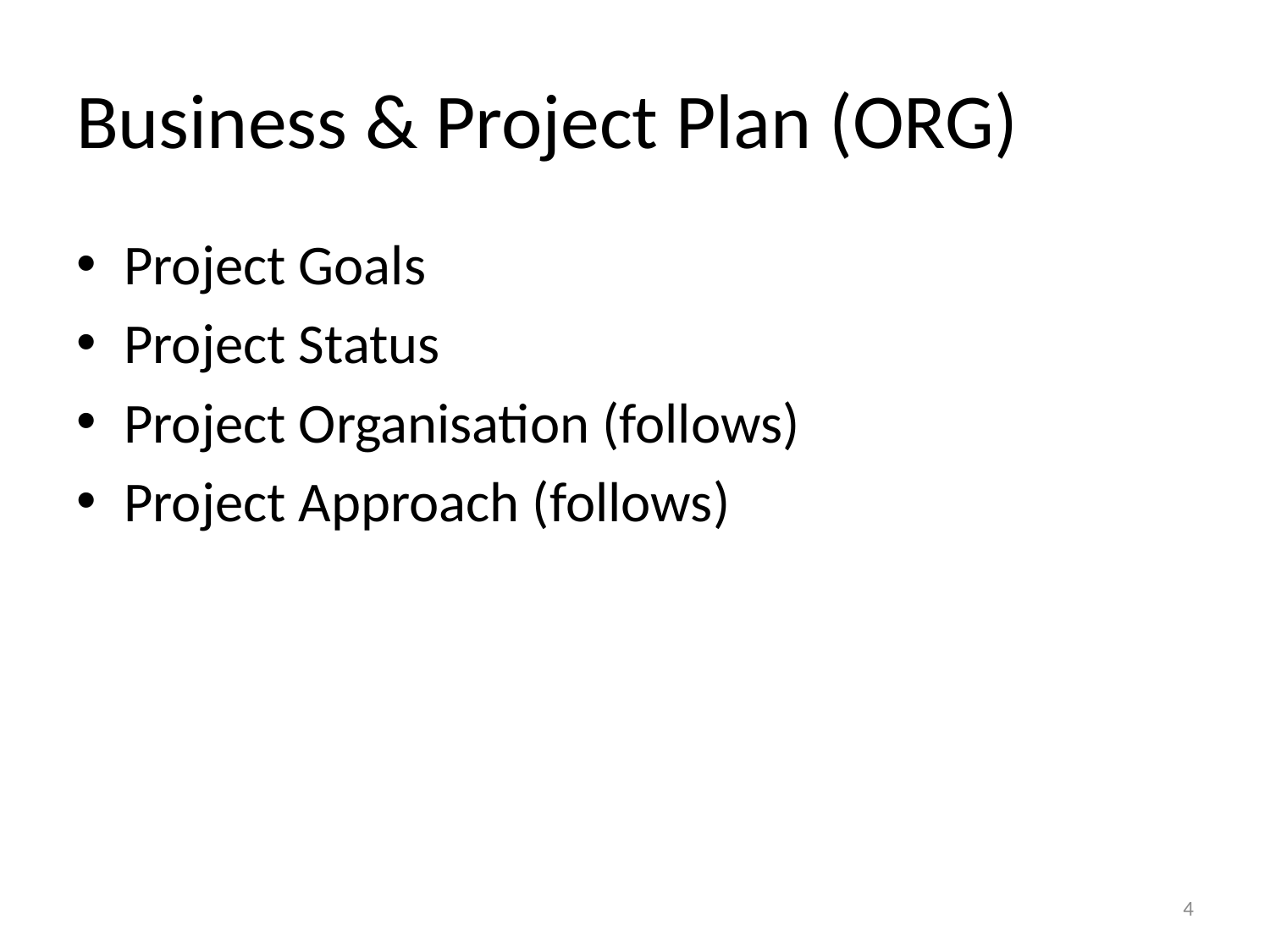

# Business & Project Plan (ORG)
Project Goals
Project Status
Project Organisation (follows)
Project Approach (follows)
4